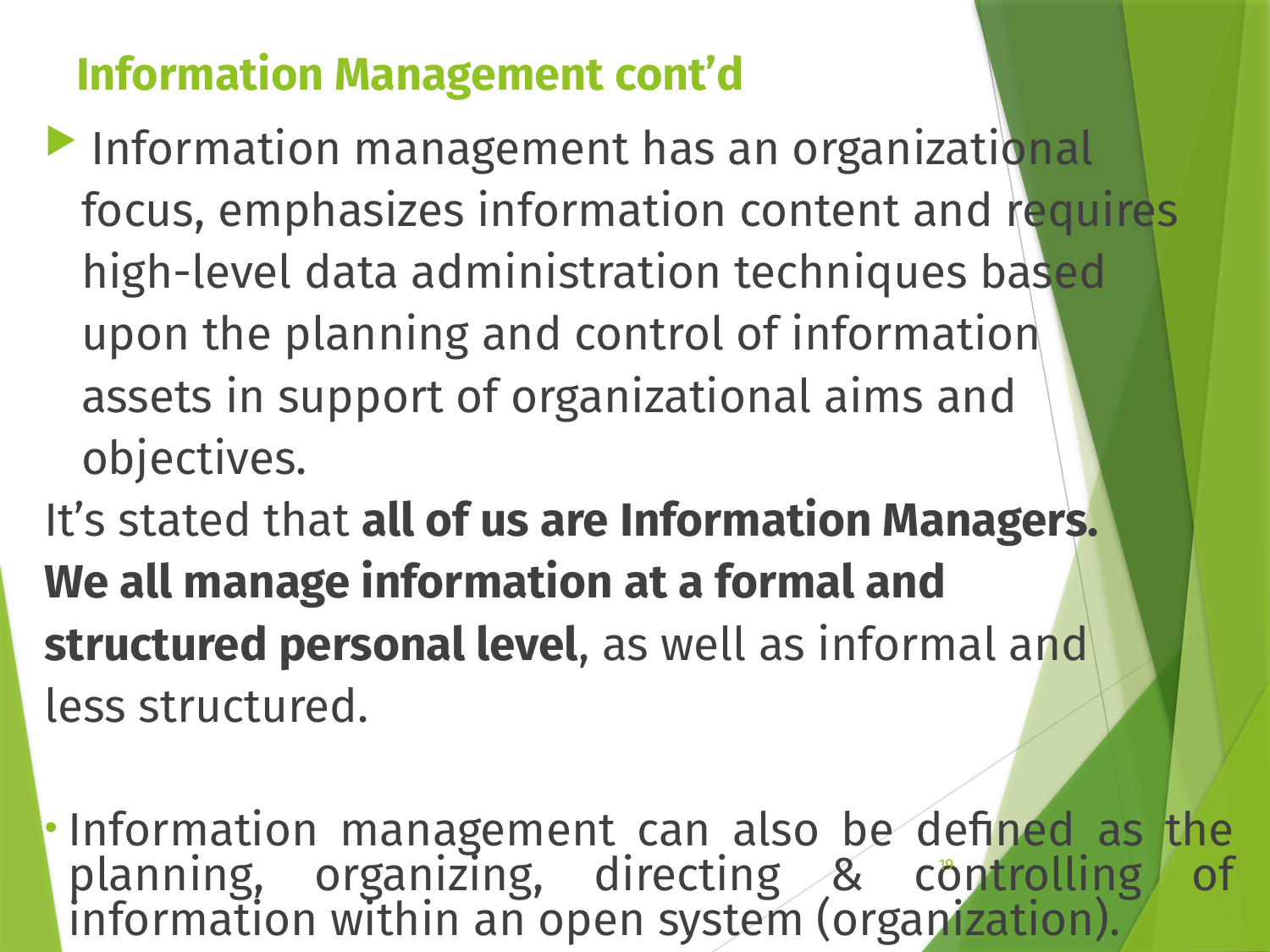

# Information Management cont’d
Information management has an organizational
   focus, emphasizes information content and requires
   high-level data administration techniques based
   upon the planning and control of information
   assets in support of organizational aims and
   objectives.
It’s stated that all of us are Information Managers.
We all manage information at a formal and
structured personal level, as well as informal and
less structured.

Information management can also be defined as the planning, organizing, directing & controlling of information within an open system (organization).

19